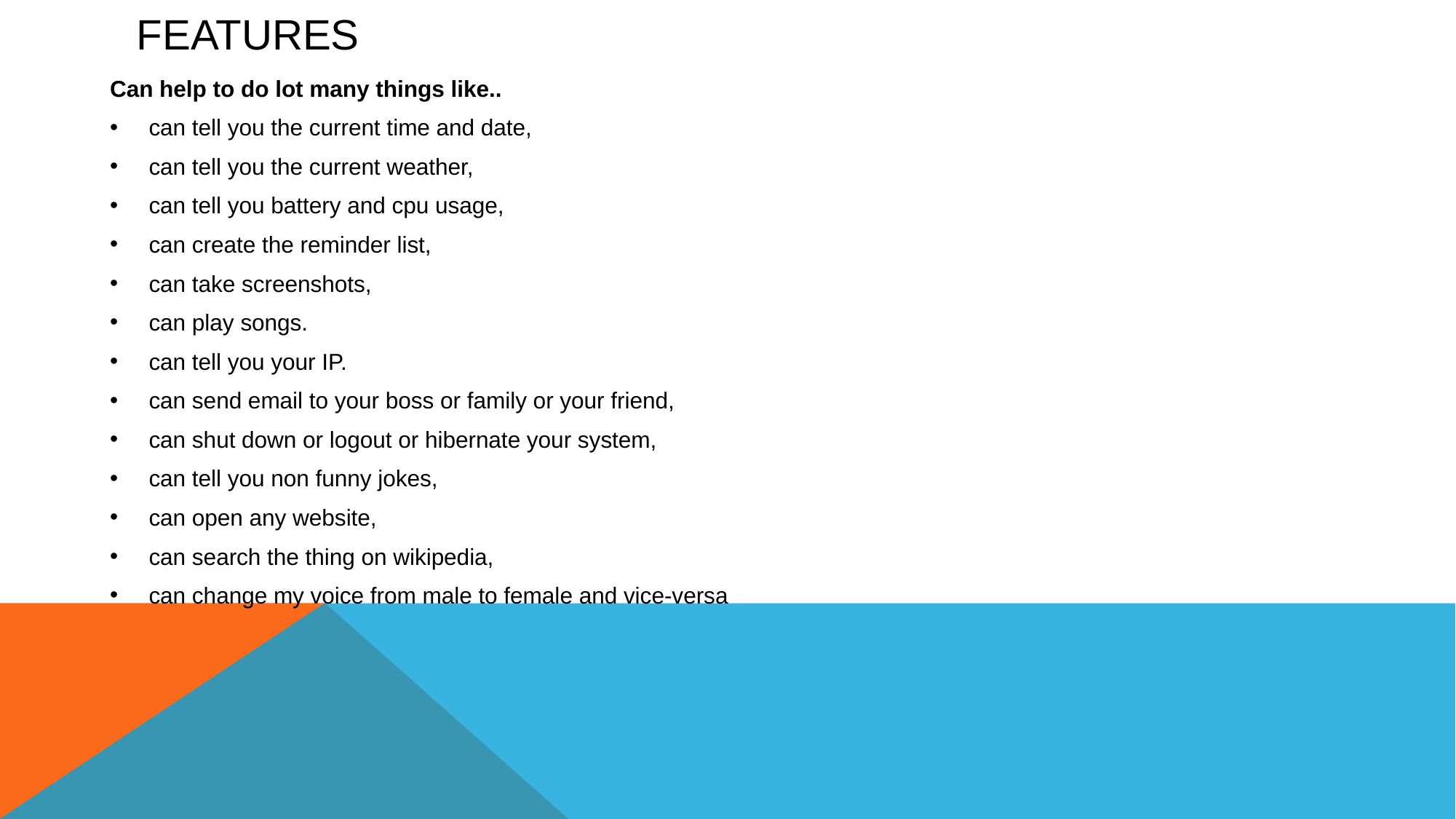

# Features
Can help to do lot many things like..
can tell you the current time and date,
can tell you the current weather,
can tell you battery and cpu usage,
can create the reminder list,
can take screenshots,
can play songs.
can tell you your IP.
can send email to your boss or family or your friend,
can shut down or logout or hibernate your system,
can tell you non funny jokes,
can open any website,
can search the thing on wikipedia,
can change my voice from male to female and vice-versa